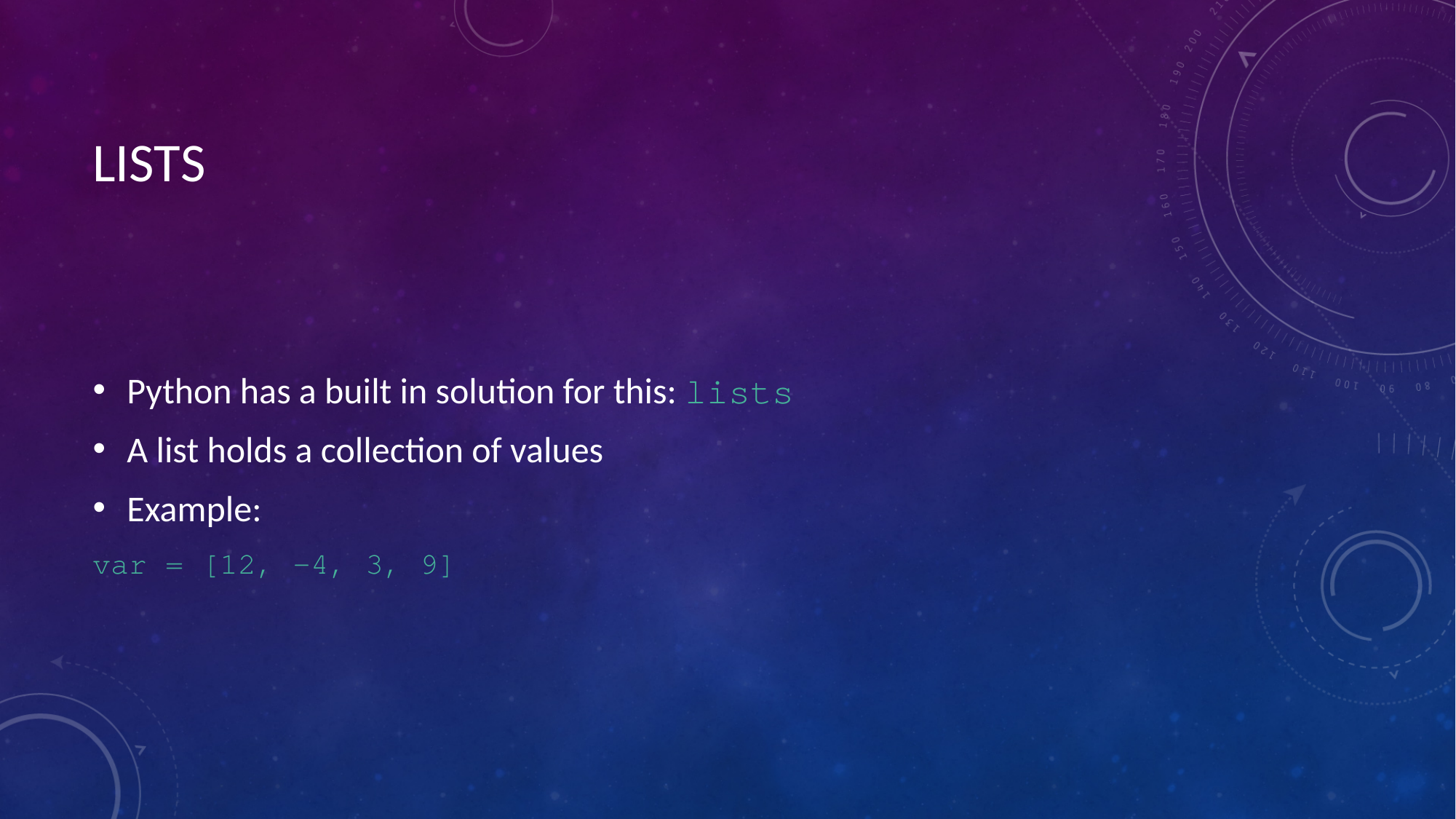

# Lists
Python has a built in solution for this: lists
A list holds a collection of values
Example:
var = [12, -4, 3, 9]